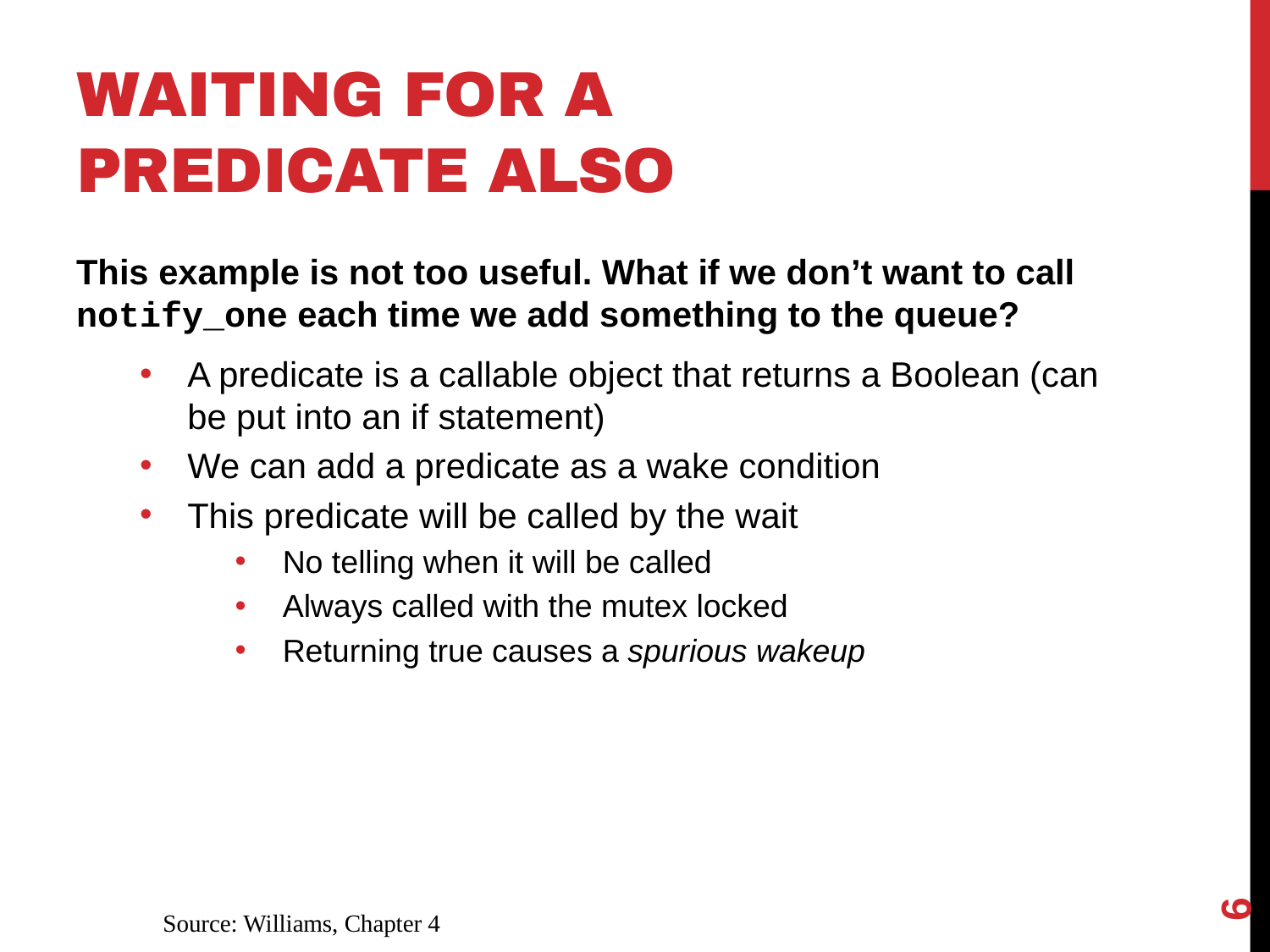

# Waiting for a predicate also
This example is not too useful. What if we don’t want to call notify_one each time we add something to the queue?
A predicate is a callable object that returns a Boolean (can be put into an if statement)
We can add a predicate as a wake condition
This predicate will be called by the wait
No telling when it will be called
Always called with the mutex locked
Returning true causes a spurious wakeup

6
Source: Williams, Chapter 4